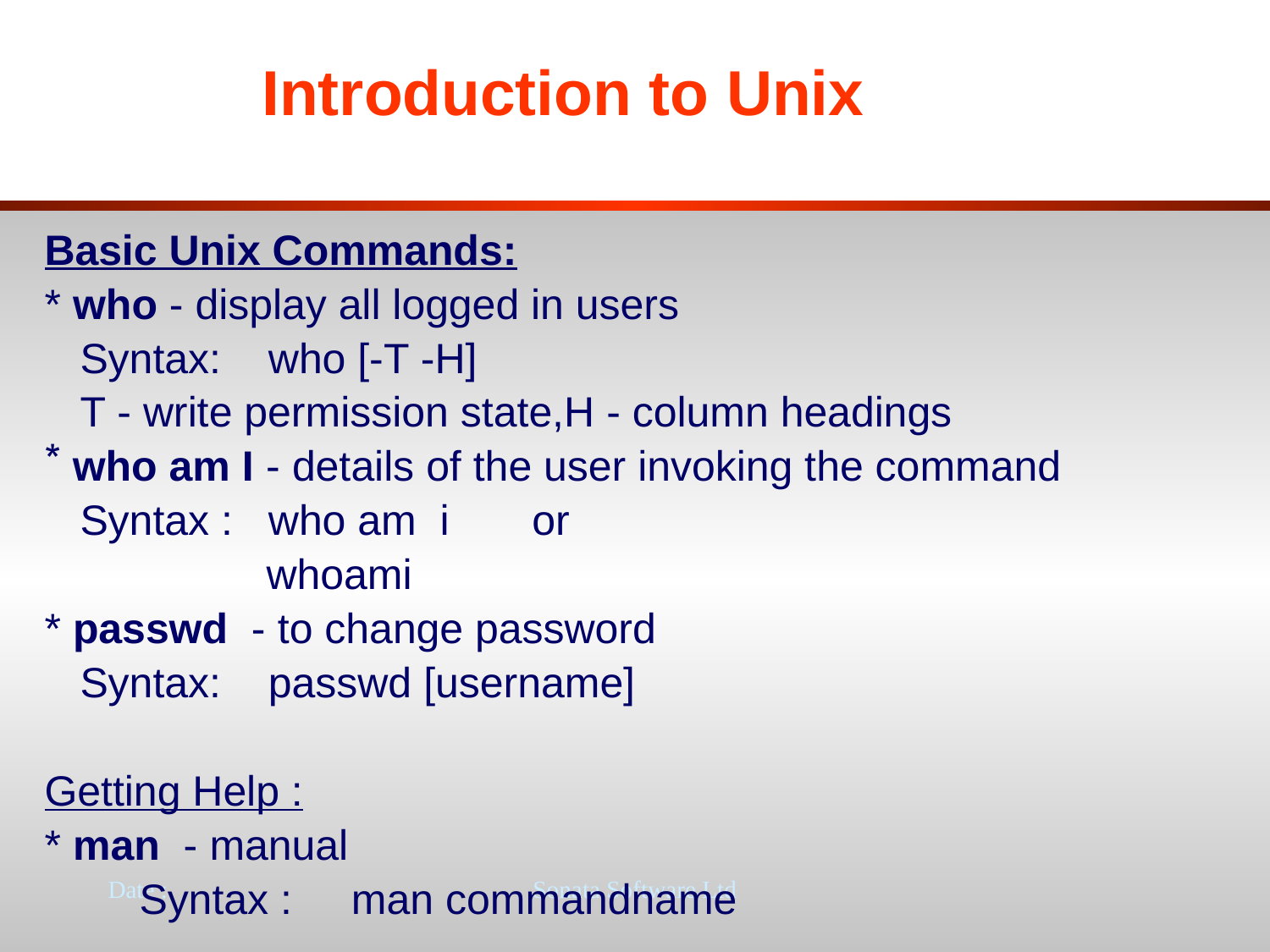

# Introduction to Unix
Basic Unix Commands:
* who - display all logged in users
   Syntax:    who [-T -H]
   T - write permission state,H - column headings
 who am I - details of the user invoking the command
   Syntax :   who am  i       or
	        whoami
* passwd  - to change password
   Syntax:    passwd [username]

Getting Help :
* man  - manual
        Syntax :     man commandname
Date :
Sonata Software Ltd